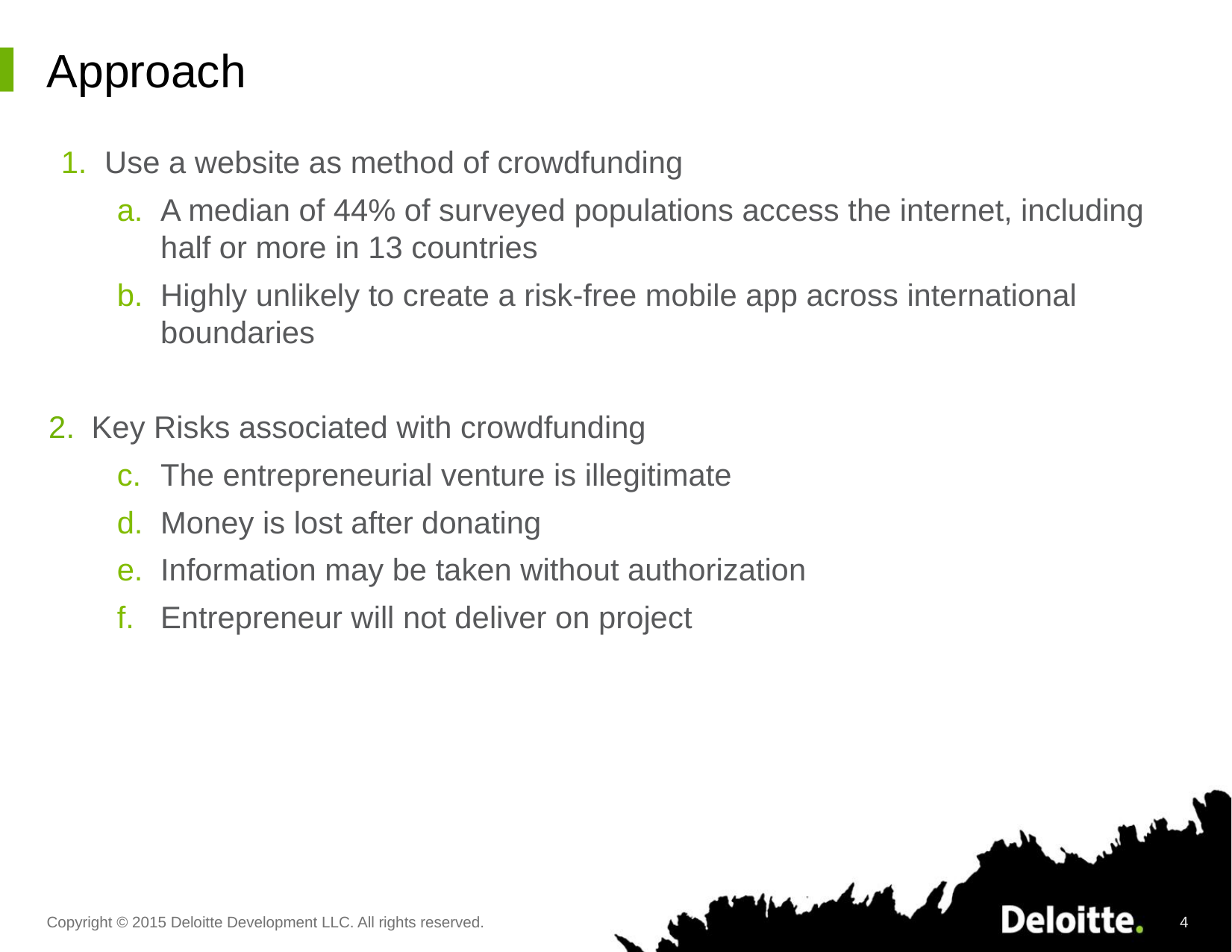

# Approach
Use a website as method of crowdfunding
A median of 44% of surveyed populations access the internet, including half or more in 13 countries
Highly unlikely to create a risk-free mobile app across international boundaries

2.  Key Risks associated with crowdfunding
The entrepreneurial venture is illegitimate
Money is lost after donating
Information may be taken without authorization
Entrepreneur will not deliver on project